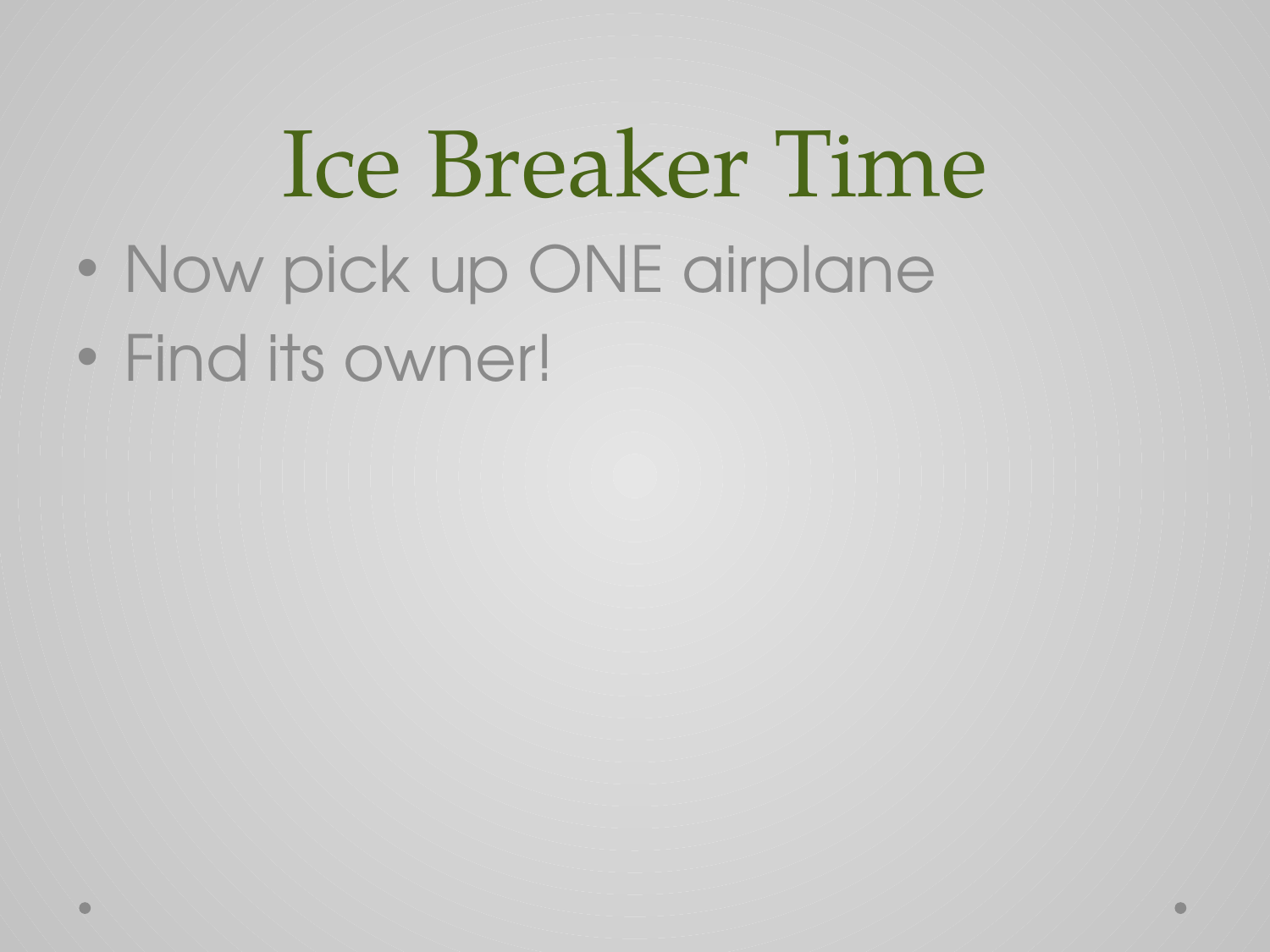

# Ice Breaker Time
Now pick up ONE airplane
Find its owner!